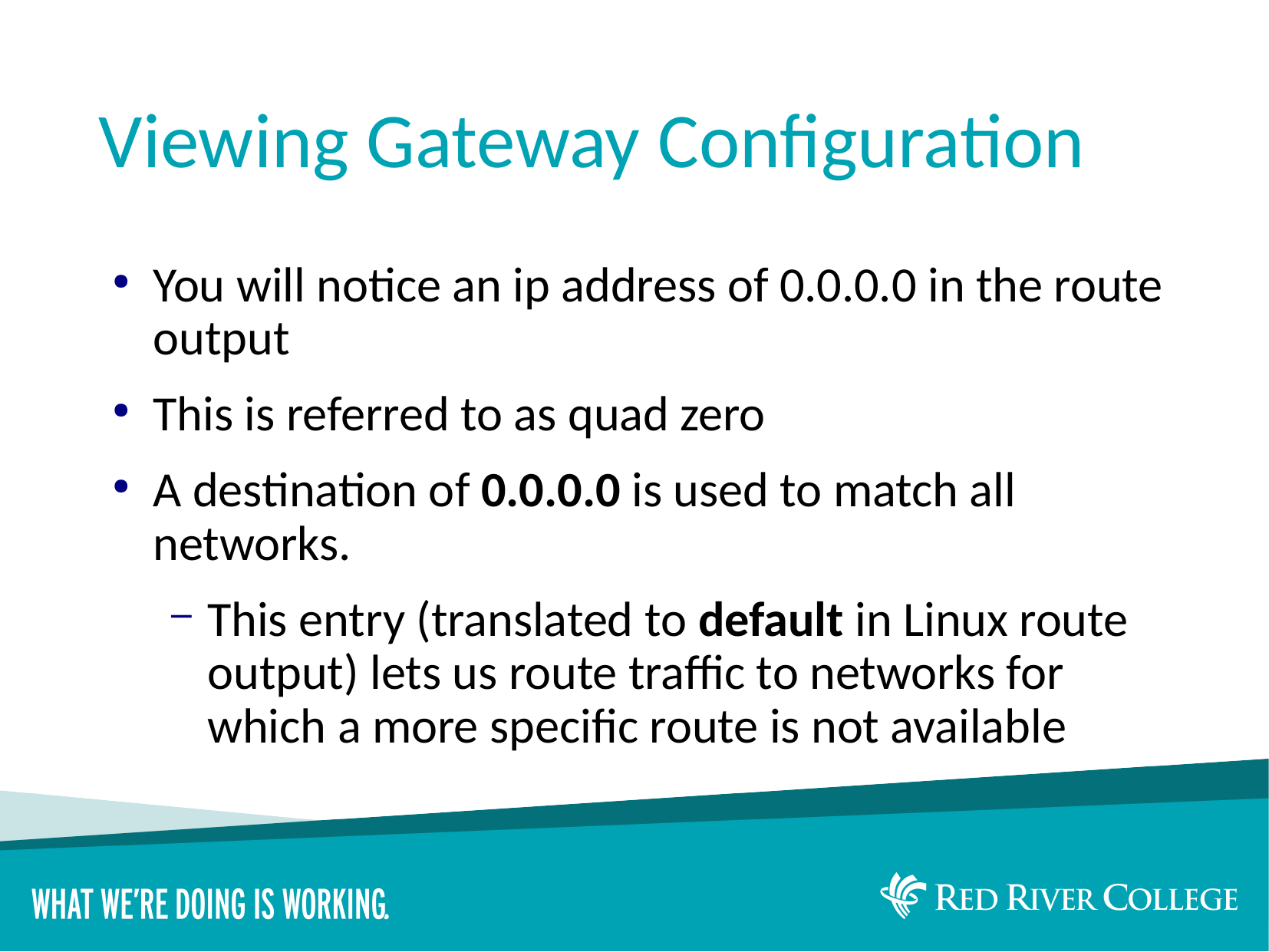

# Viewing Gateway Configuration
You will notice an ip address of 0.0.0.0 in the route output
This is referred to as quad zero
A destination of 0.0.0.0 is used to match all networks.
This entry (translated to default in Linux route output) lets us route traffic to networks for which a more specific route is not available